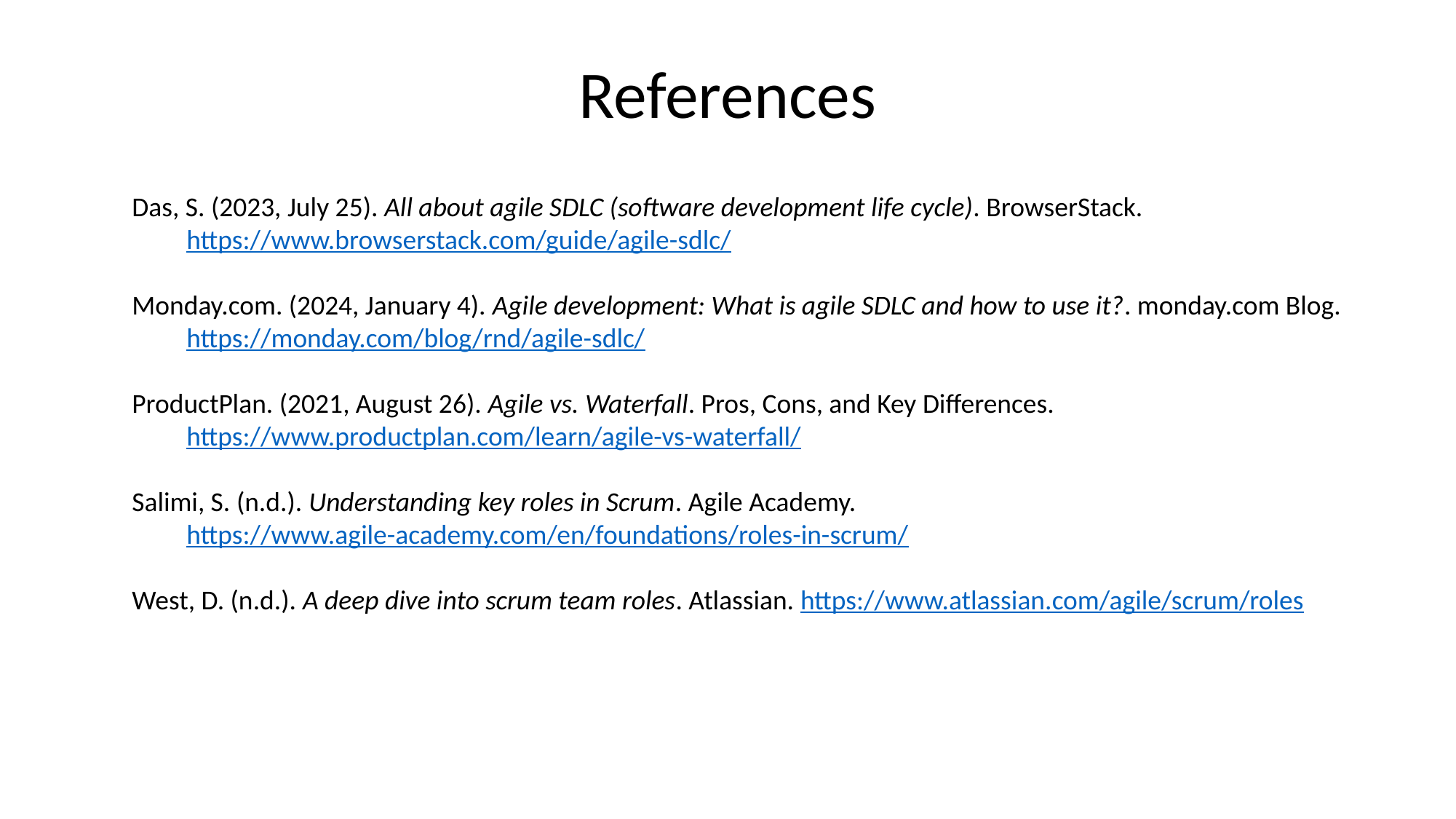

# References
Das, S. (2023, July 25). All about agile SDLC (software development life cycle). BrowserStack. https://www.browserstack.com/guide/agile-sdlc/

Monday.com. (2024, January 4). Agile development: What is agile SDLC and how to use it?. monday.com Blog. https://monday.com/blog/rnd/agile-sdlc/

ProductPlan. (2021, August 26). Agile vs. Waterfall. Pros, Cons, and Key Differences. https://www.productplan.com/learn/agile-vs-waterfall/

Salimi, S. (n.d.). Understanding key roles in Scrum. Agile Academy. https://www.agile-academy.com/en/foundations/roles-in-scrum/

West, D. (n.d.). A deep dive into scrum team roles. Atlassian. https://www.atlassian.com/agile/scrum/roles